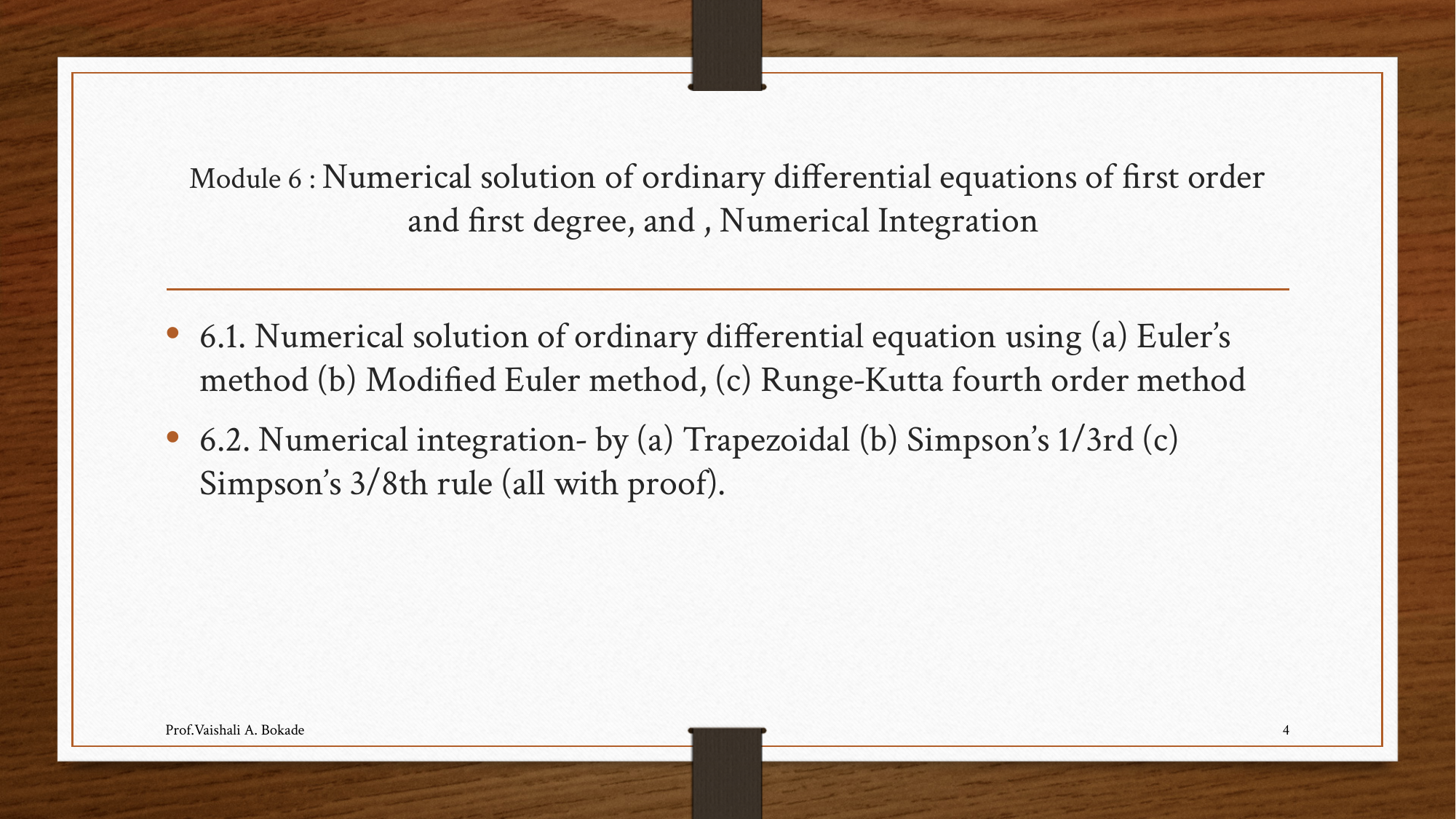

# Module 6 : Numerical solution of ordinary differential equations of first order and first degree, and , Numerical Integration
6.1. Numerical solution of ordinary differential equation using (a) Euler’s method (b) Modified Euler method, (c) Runge‐Kutta fourth order method
6.2. Numerical integration‐ by (a) Trapezoidal (b) Simpson’s 1/3rd (c) Simpson’s 3/8th rule (all with proof).
Prof.Vaishali A. Bokade
4